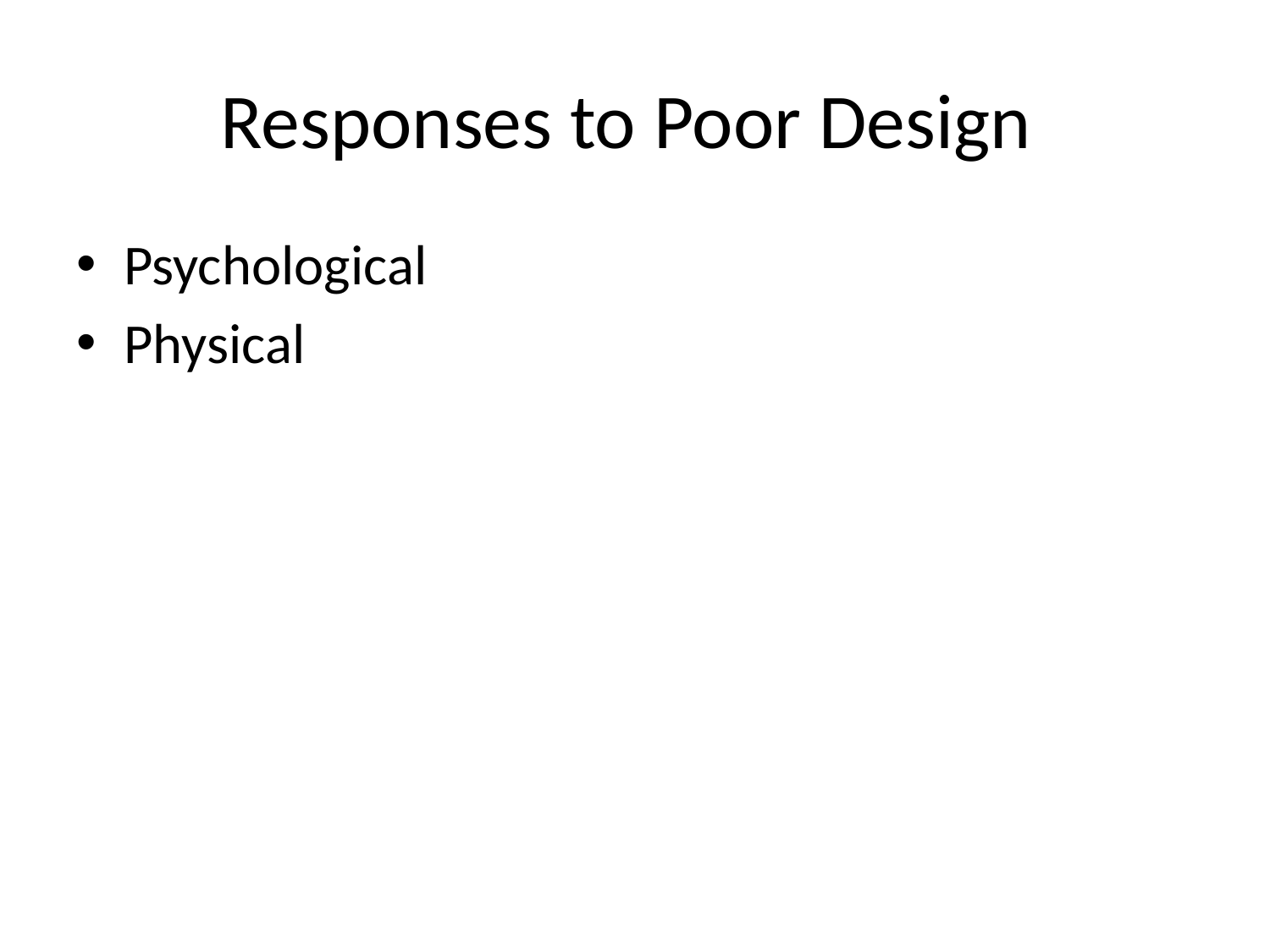

# Responses to Poor Design
Psychological
Physical